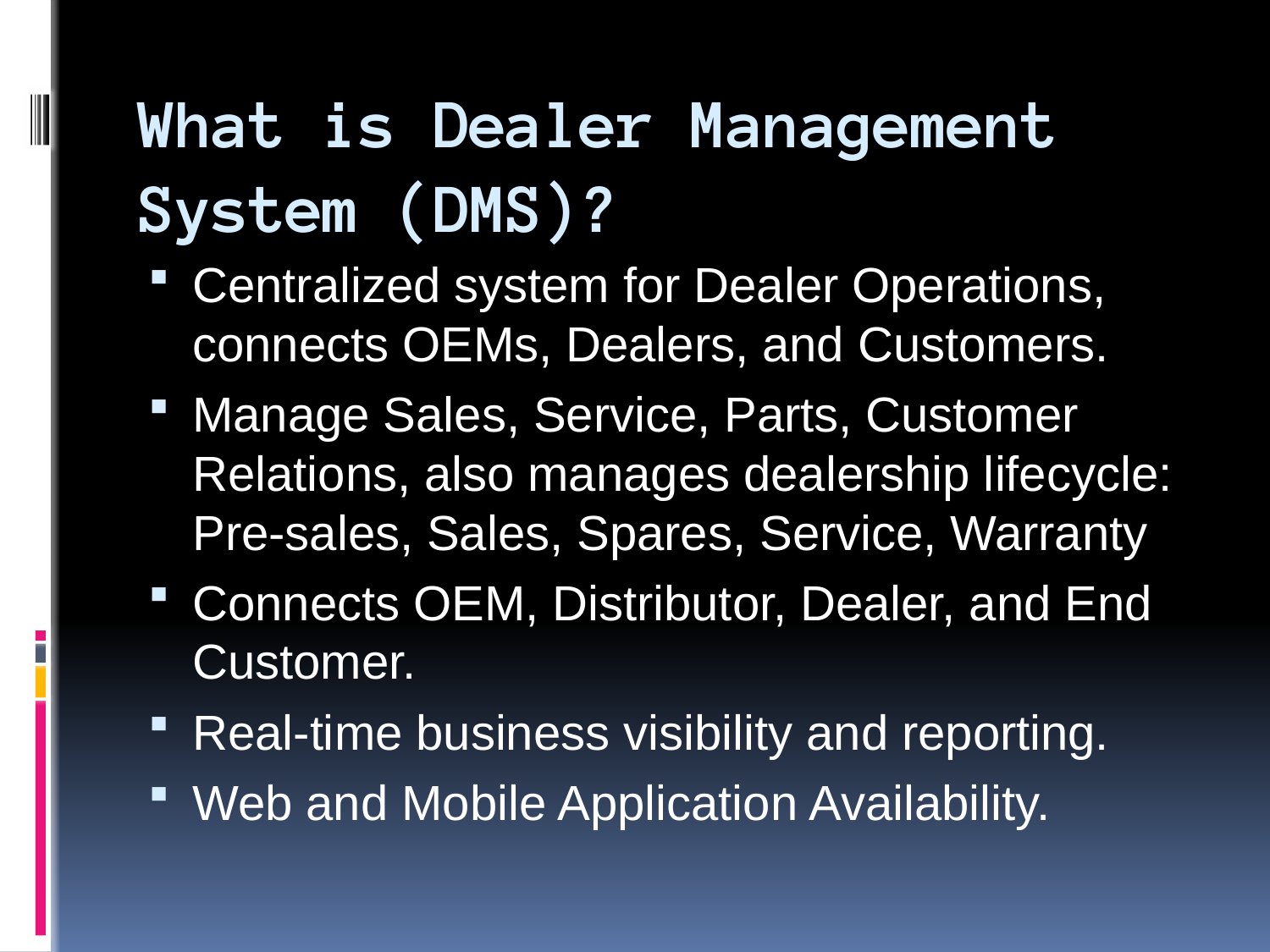

# What is Dealer Management System (DMS)?
Centralized system for Dealer Operations, connects OEMs, Dealers, and Customers.
Manage Sales, Service, Parts, Customer Relations, also manages dealership lifecycle: Pre-sales, Sales, Spares, Service, Warranty
Connects OEM, Distributor, Dealer, and End Customer.
Real-time business visibility and reporting.
Web and Mobile Application Availability.